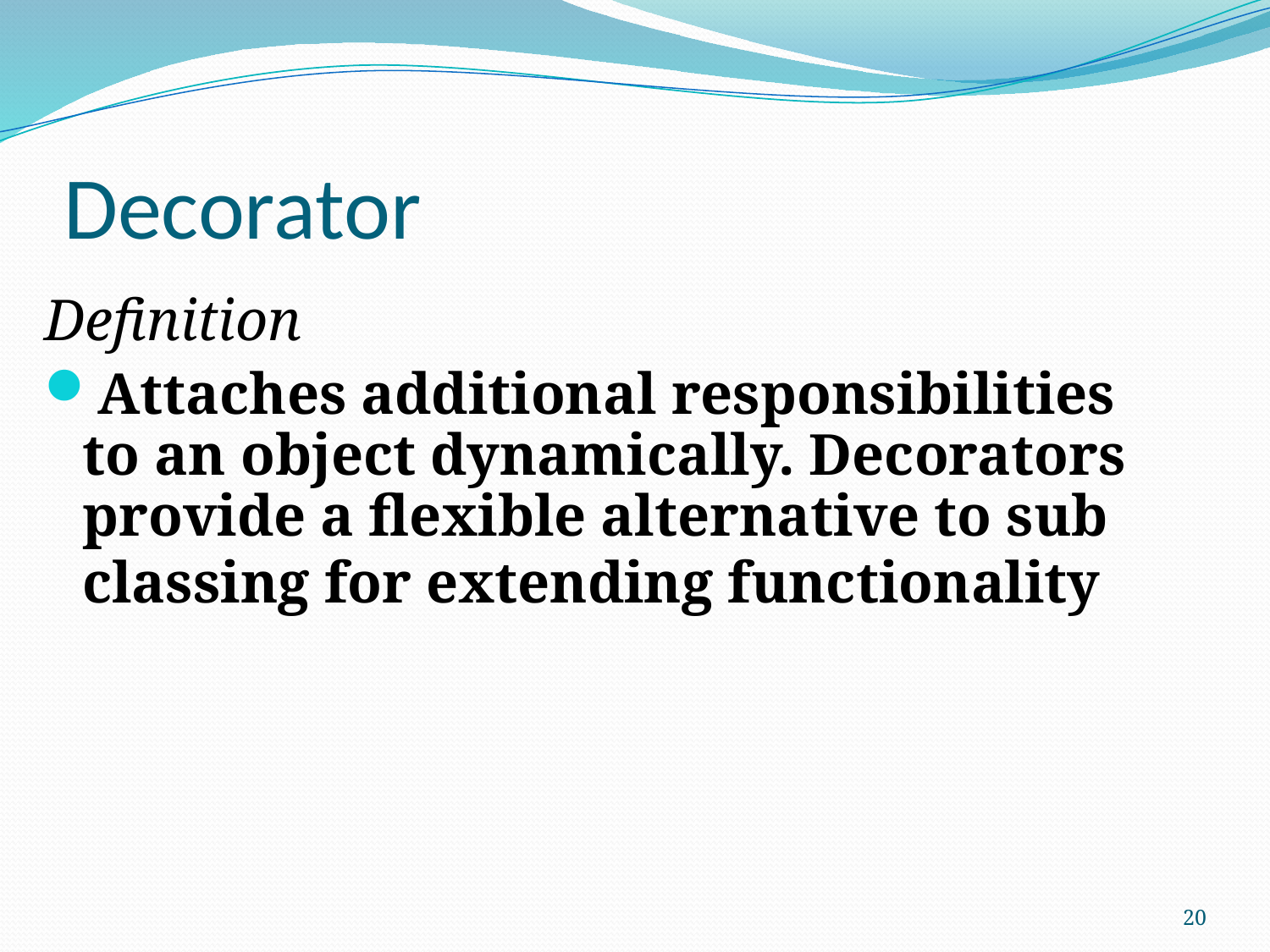

# Decorator
Definition
Attaches additional responsibilities to an object dynamically. Decorators provide a flexible alternative to sub classing for extending functionality
20